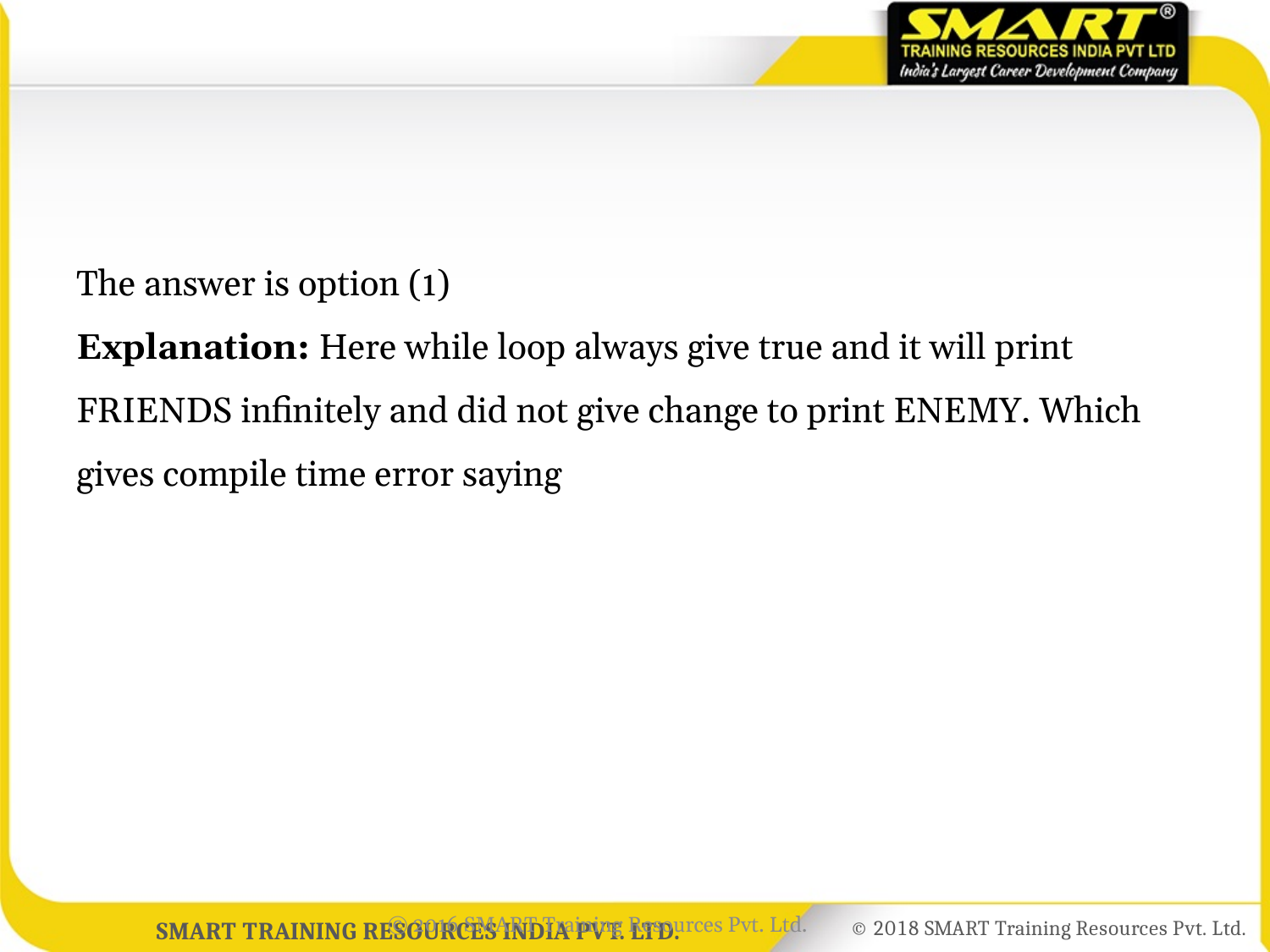

#
The answer is option (1)
Explanation: Here while loop always give true and it will print FRIENDS infinitely and did not give change to print ENEMY. Which gives compile time error saying

© 2016 SMART Training Resources Pvt. Ltd.